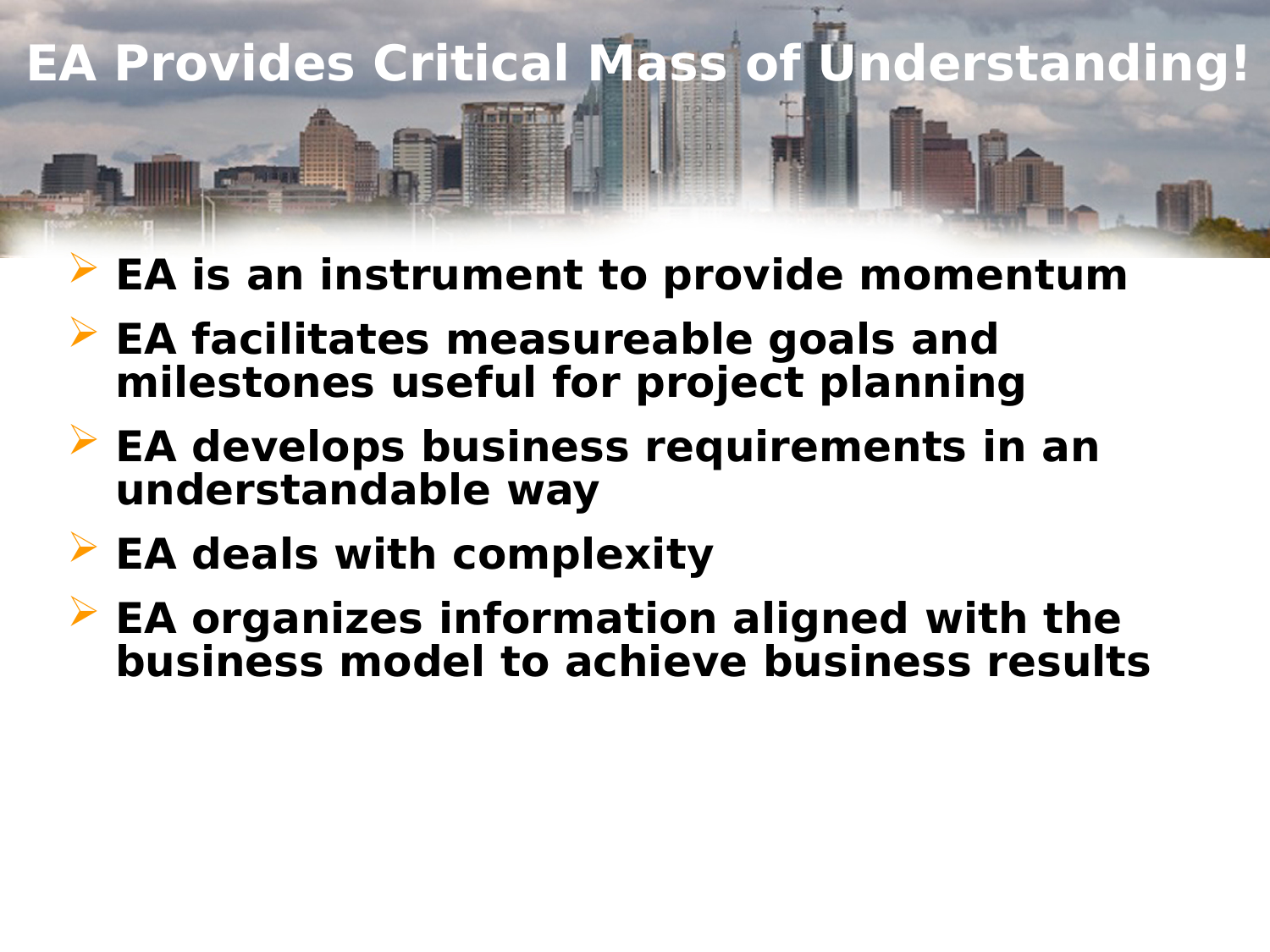

# EA Provides Critical Mass of Understanding!
EA is an instrument to provide momentum
EA facilitates measureable goals and milestones useful for project planning
EA develops business requirements in an understandable way
EA deals with complexity
EA organizes information aligned with the business model to achieve business results